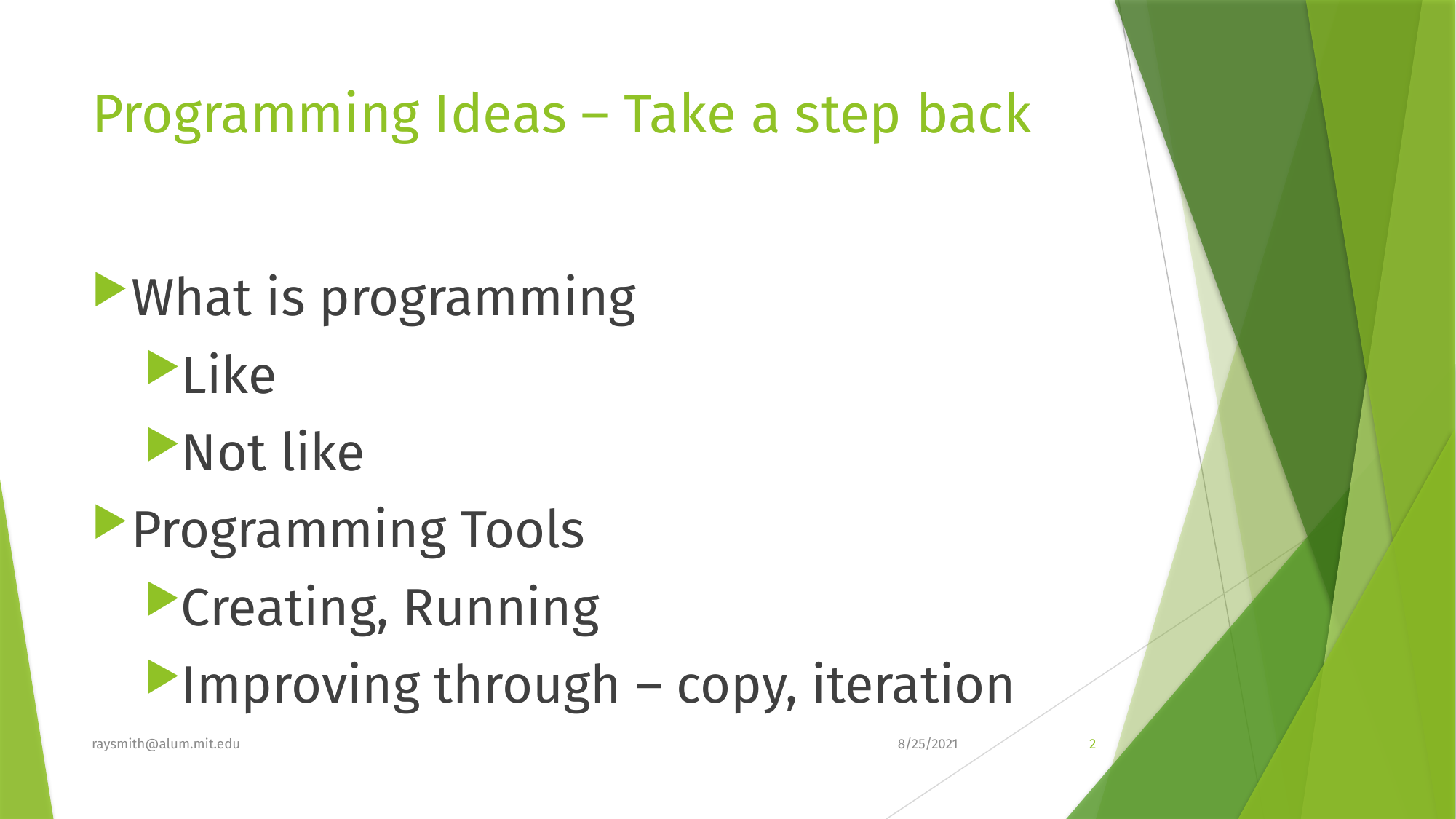

# Programming Ideas – Take a step back
What is programming
Like
Not like
Programming Tools
Creating, Running
Improving through – copy, iteration

raysmith@alum.mit.edu
8/25/2021
2